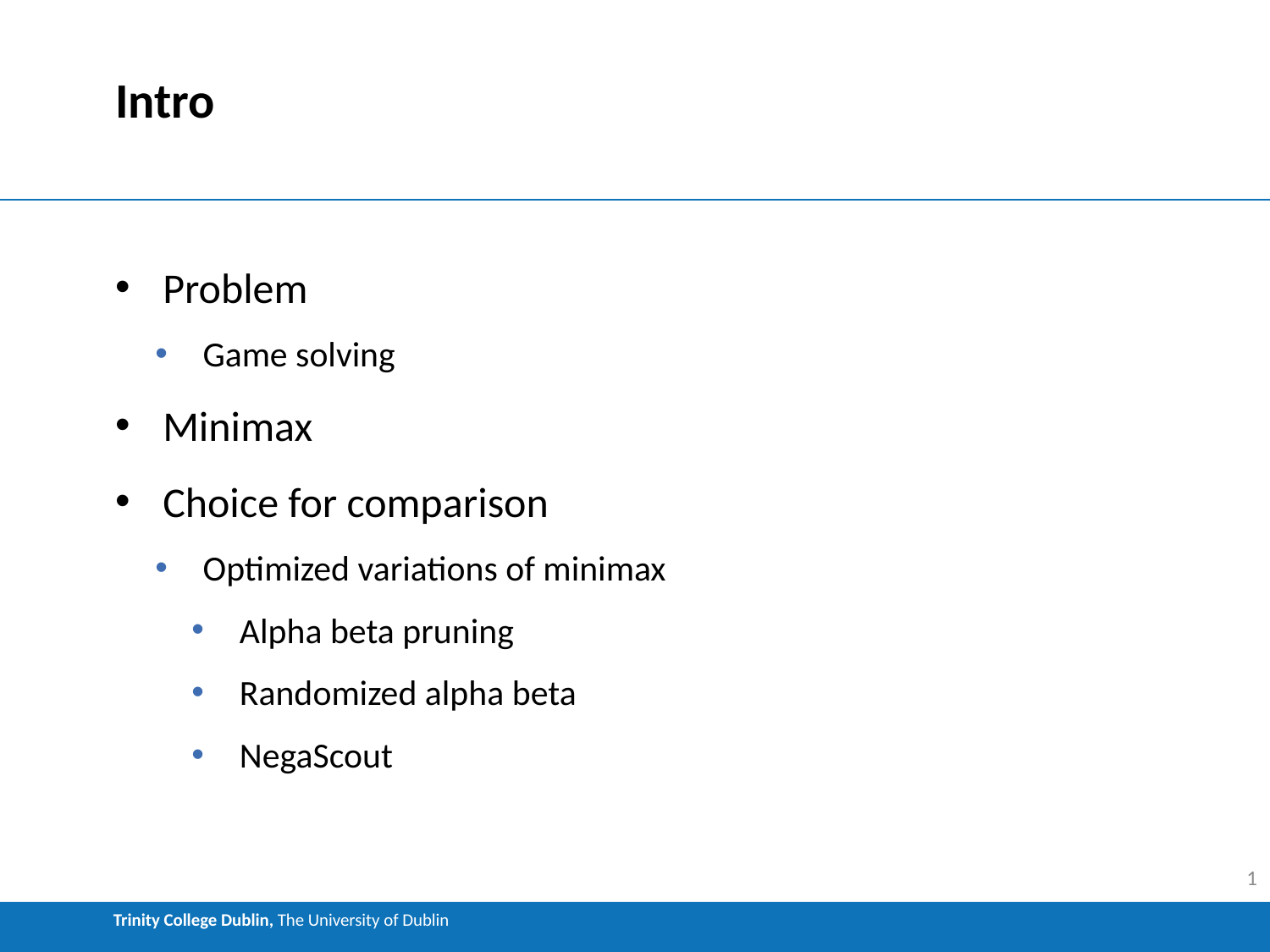

# Intro
Problem
Game solving
Minimax
Choice for comparison
Optimized variations of minimax
Alpha beta pruning
Randomized alpha beta
NegaScout

1